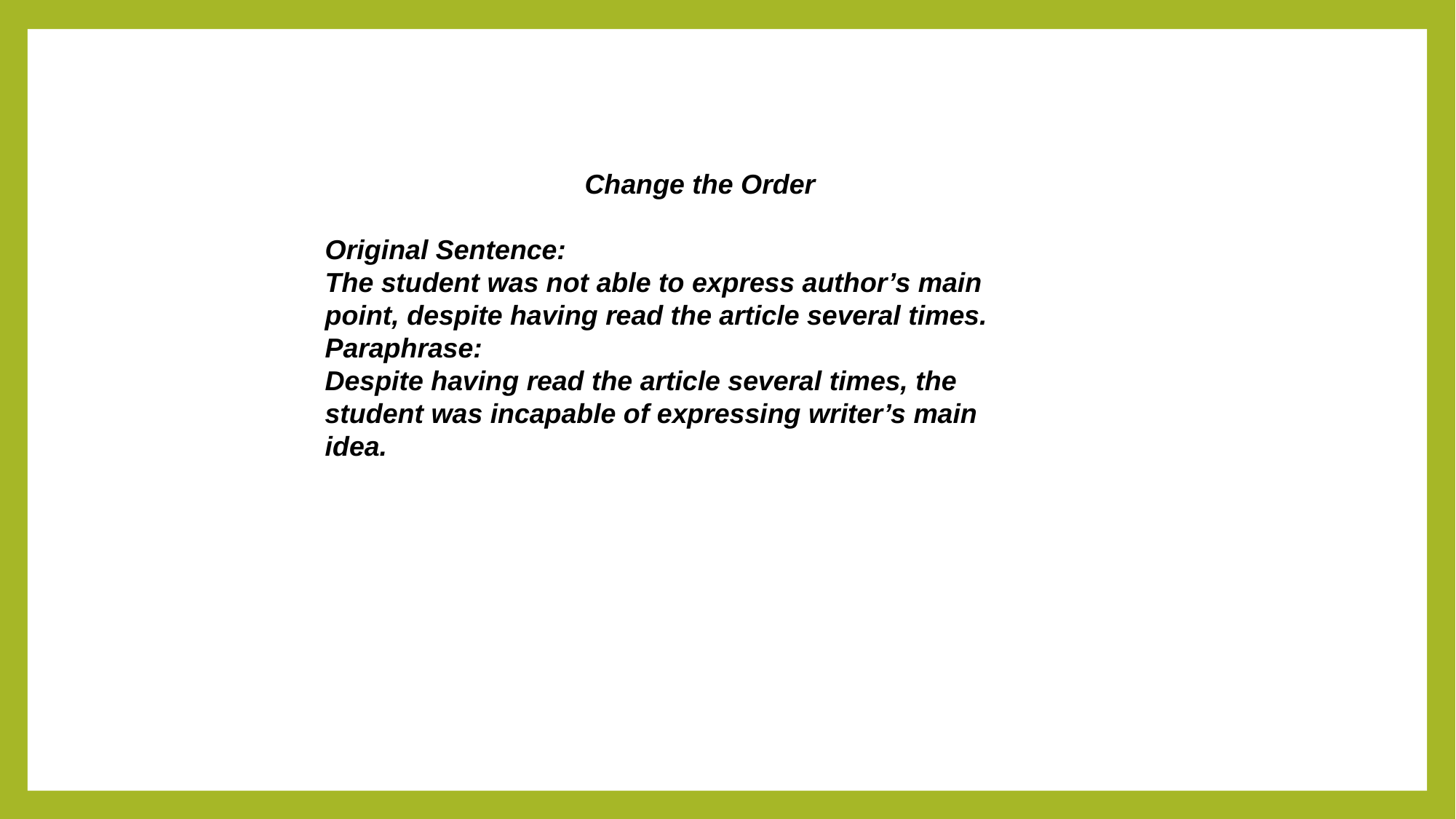

Change the Order

Original Sentence:
The student was not able to express author’s main point, despite having read the article several times.
Paraphrase:
Despite having read the article several times, the student was incapable of expressing writer’s main idea.